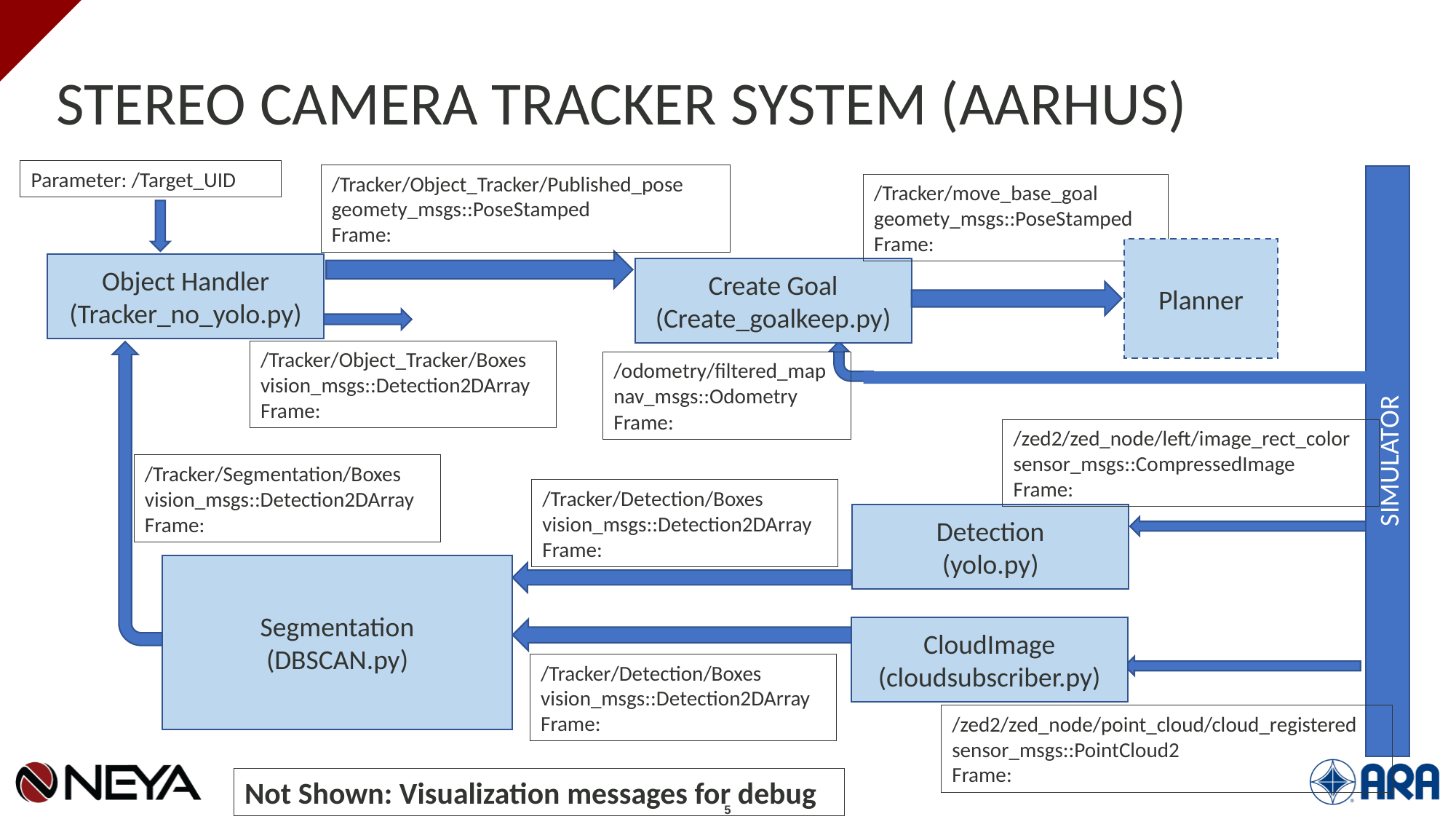

# Stereo Camera Tracker System (Aarhus)

Parameter: /Target_UID
/Tracker/Object_Tracker/Published_pose
geomety_msgs::PoseStamped
Frame:
/Tracker/move_base_goal
geomety_msgs::PoseStamped
Frame:

Planner
Object Handler
(Tracker_no_yolo.py)
Create Goal
(Create_goalkeep.py)

/Tracker/Object_Tracker/Boxes
vision_msgs::Detection2DArray
Frame:
/odometry/filtered_map
nav_msgs::Odometry
Frame:

/zed2/zed_node/left/image_rect_color
sensor_msgs::CompressedImage
Frame:
SIMULATOR
/Tracker/Segmentation/Boxes
vision_msgs::Detection2DArray
Frame:

/Tracker/Detection/Boxes
vision_msgs::Detection2DArray
Frame:
Detection
(yolo.py)

Segmentation
(DBSCAN.py)
CloudImage
(cloudsubscriber.py)
/Tracker/Detection/Boxes
vision_msgs::Detection2DArray
Frame:
/zed2/zed_node/point_cloud/cloud_registered
sensor_msgs::PointCloud2
Frame:
Not Shown: Visualization messages for debug
5